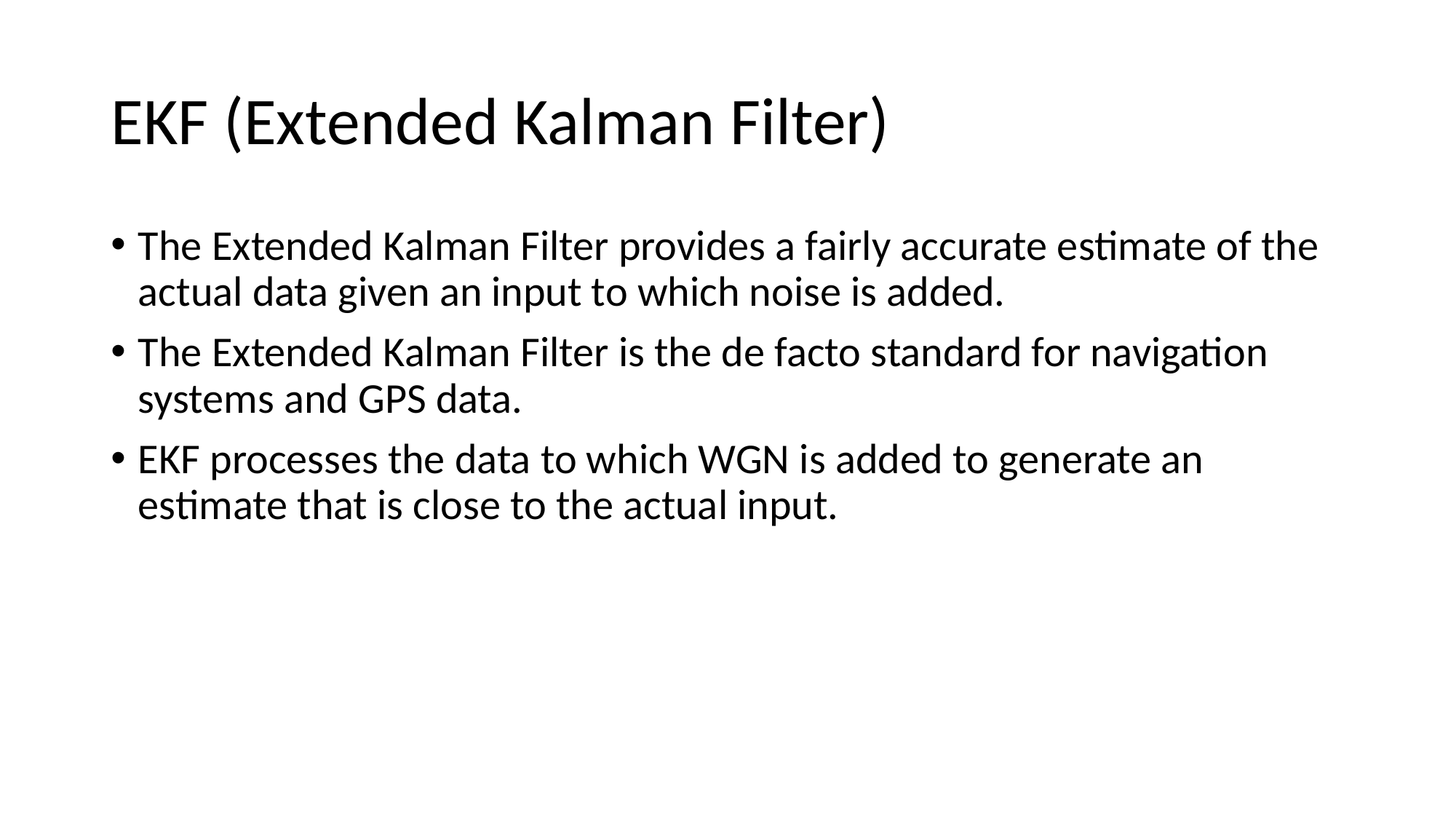

# EKF (Extended Kalman Filter)
The Extended Kalman Filter provides a fairly accurate estimate of the actual data given an input to which noise is added.
The Extended Kalman Filter is the de facto standard for navigation systems and GPS data.
EKF processes the data to which WGN is added to generate an estimate that is close to the actual input.